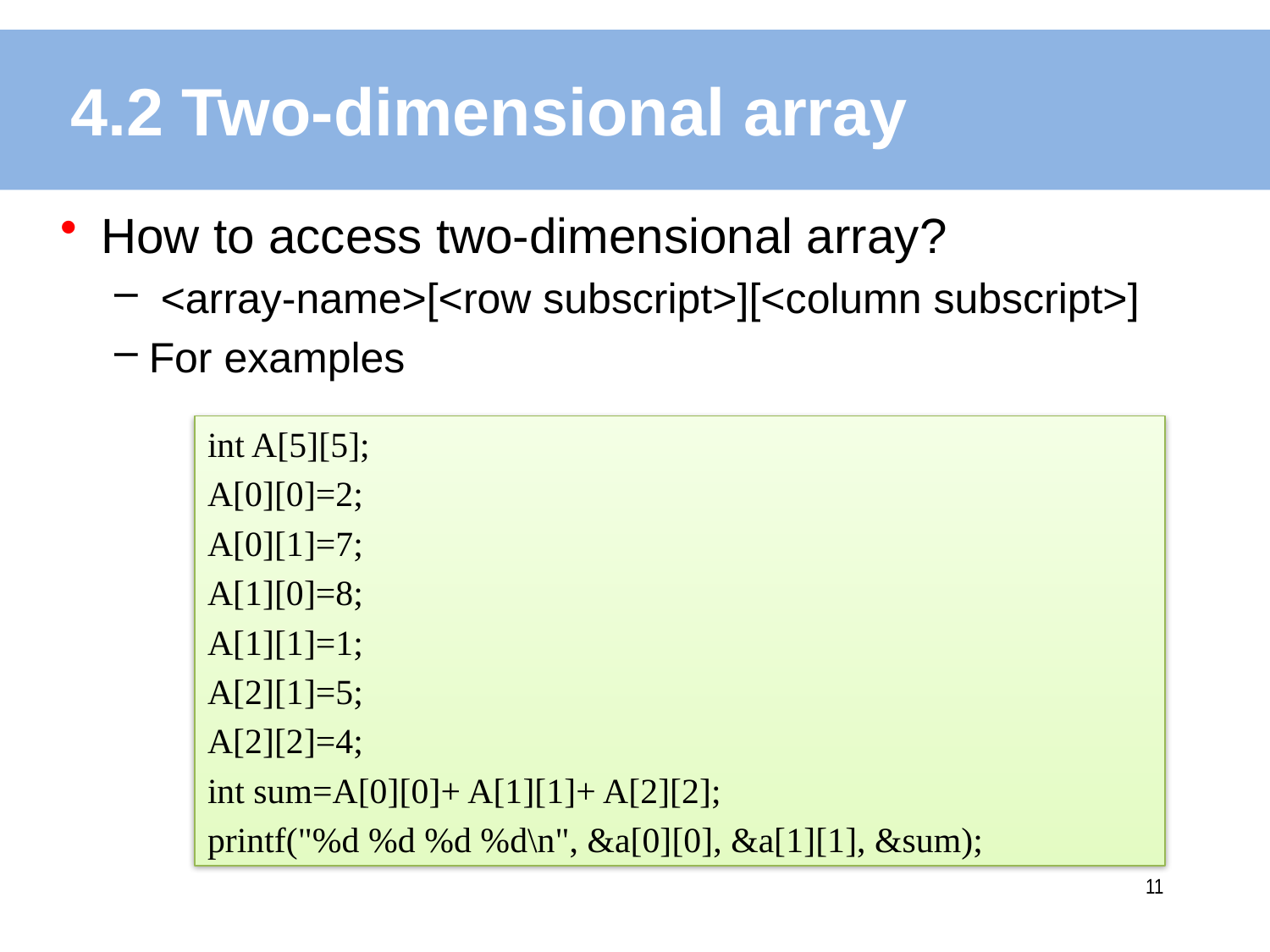

# 4.2 Two-dimensional array
How to access two-dimensional array?
 <array-name>[<row subscript>][<column subscript>]
For examples
int A[5][5];
A[0][0]=2;
A[0][1]=7;
A[1][0]=8;
A[1][1]=1;
A[2][1]=5;
A[2][2]=4;
int sum=A[0][0]+ A[1][1]+ A[2][2];
printf("%d %d %d %d\n", &a[0][0], &a[1][1], &sum);
11